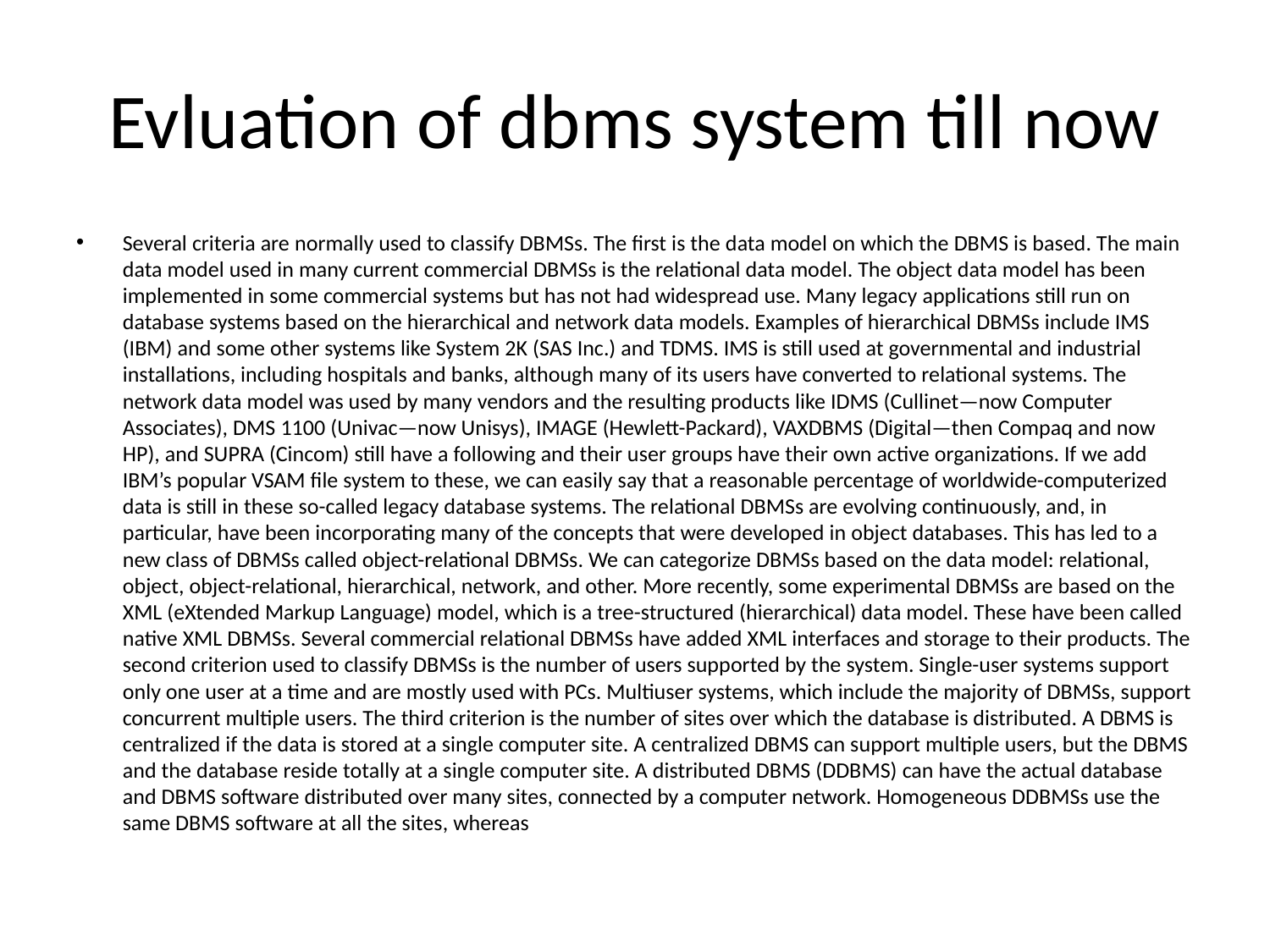

# Evluation of dbms system till now
Several criteria are normally used to classify DBMSs. The first is the data model on which the DBMS is based. The main data model used in many current commercial DBMSs is the relational data model. The object data model has been implemented in some commercial systems but has not had widespread use. Many legacy applications still run on database systems based on the hierarchical and network data models. Examples of hierarchical DBMSs include IMS (IBM) and some other systems like System 2K (SAS Inc.) and TDMS. IMS is still used at governmental and industrial installations, including hospitals and banks, although many of its users have converted to relational systems. The network data model was used by many vendors and the resulting products like IDMS (Cullinet—now Computer Associates), DMS 1100 (Univac—now Unisys), IMAGE (Hewlett-Packard), VAXDBMS (Digital—then Compaq and now HP), and SUPRA (Cincom) still have a following and their user groups have their own active organizations. If we add IBM’s popular VSAM file system to these, we can easily say that a reasonable percentage of worldwide-computerized data is still in these so-called legacy database systems. The relational DBMSs are evolving continuously, and, in particular, have been incorporating many of the concepts that were developed in object databases. This has led to a new class of DBMSs called object-relational DBMSs. We can categorize DBMSs based on the data model: relational, object, object-relational, hierarchical, network, and other. More recently, some experimental DBMSs are based on the XML (eXtended Markup Language) model, which is a tree-structured (hierarchical) data model. These have been called native XML DBMSs. Several commercial relational DBMSs have added XML interfaces and storage to their products. The second criterion used to classify DBMSs is the number of users supported by the system. Single-user systems support only one user at a time and are mostly used with PCs. Multiuser systems, which include the majority of DBMSs, support concurrent multiple users. The third criterion is the number of sites over which the database is distributed. A DBMS is centralized if the data is stored at a single computer site. A centralized DBMS can support multiple users, but the DBMS and the database reside totally at a single computer site. A distributed DBMS (DDBMS) can have the actual database and DBMS software distributed over many sites, connected by a computer network. Homogeneous DDBMSs use the same DBMS software at all the sites, whereas